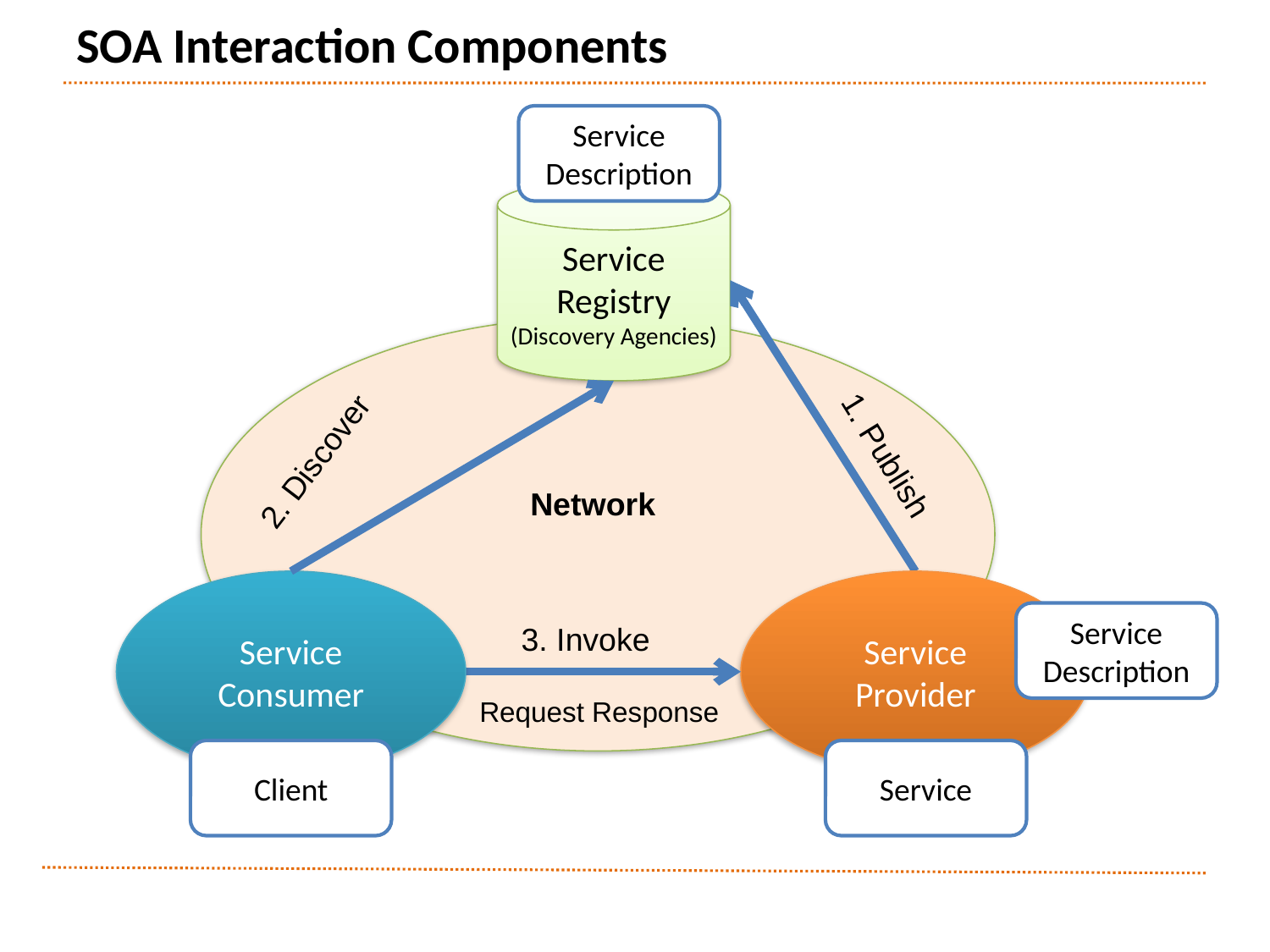

# SOA Interaction Components
Service Description
Service Registry (Discovery Agencies)
1. Publish

Network
2. Discover
Service Consumer
Client
Service Provider
Service Description
3. Invoke
Request Response
Service